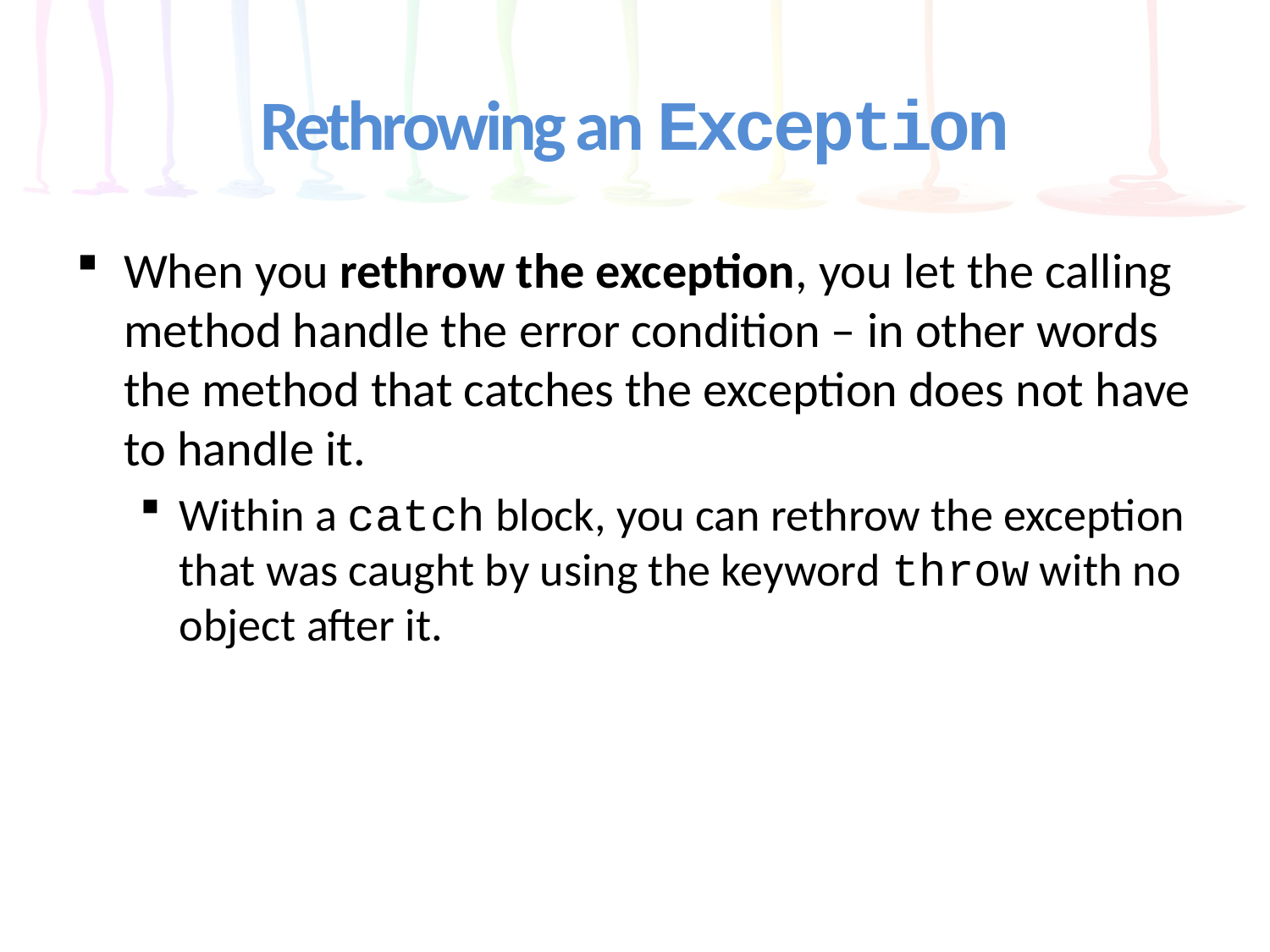

# Rethrowing an Exception
When you rethrow the exception, you let the calling method handle the error condition – in other words the method that catches the exception does not have to handle it.
Within a catch block, you can rethrow the exception that was caught by using the keyword throw with no object after it.